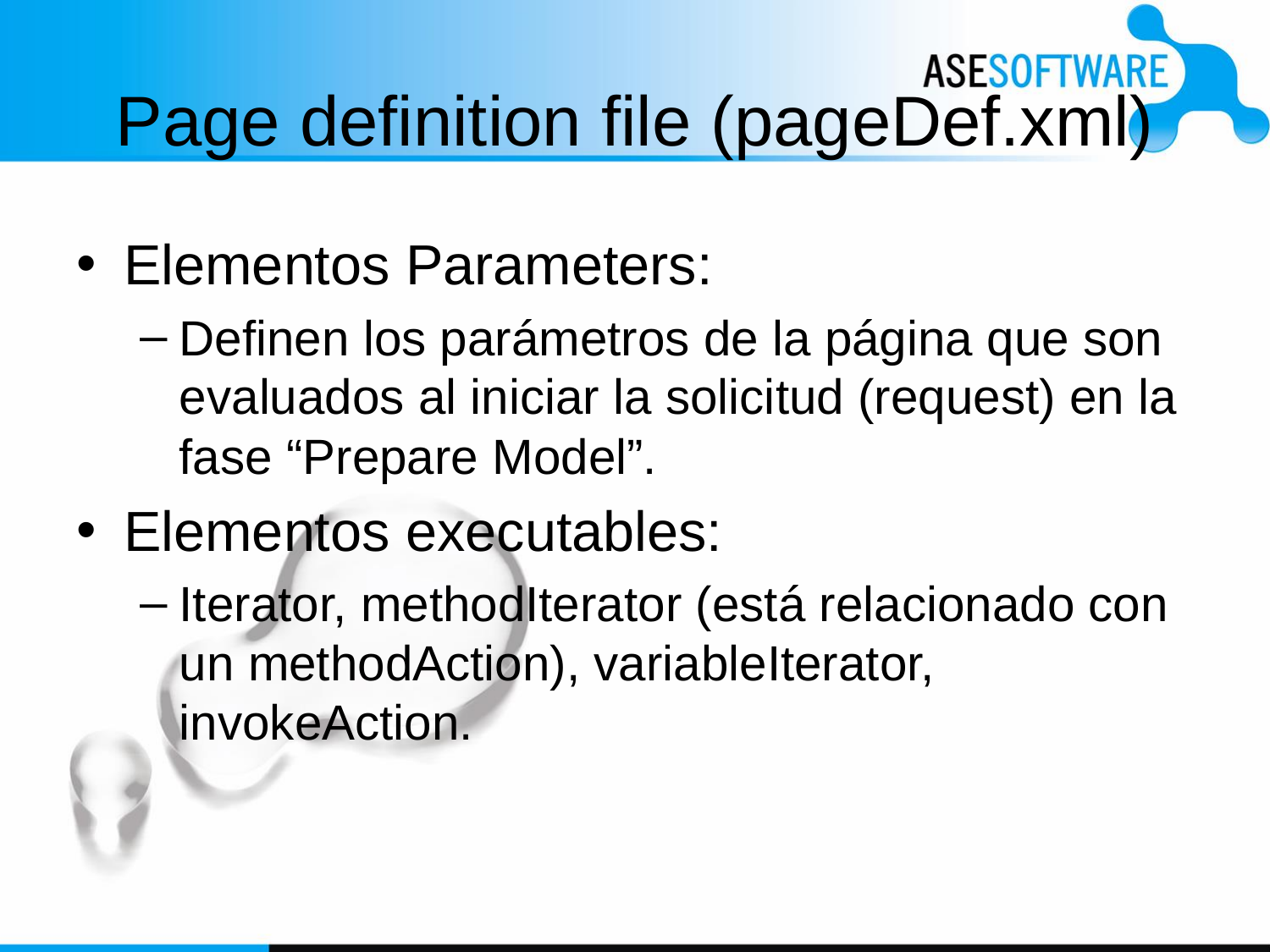

# Page definition file (pageDef.xml)
Elementos Parameters:
Definen los parámetros de la página que son evaluados al iniciar la solicitud (request) en la fase “Prepare Model”.
Elementos executables:
Iterator, methodIterator (está relacionado con un methodAction), variableIterator, invokeAction.